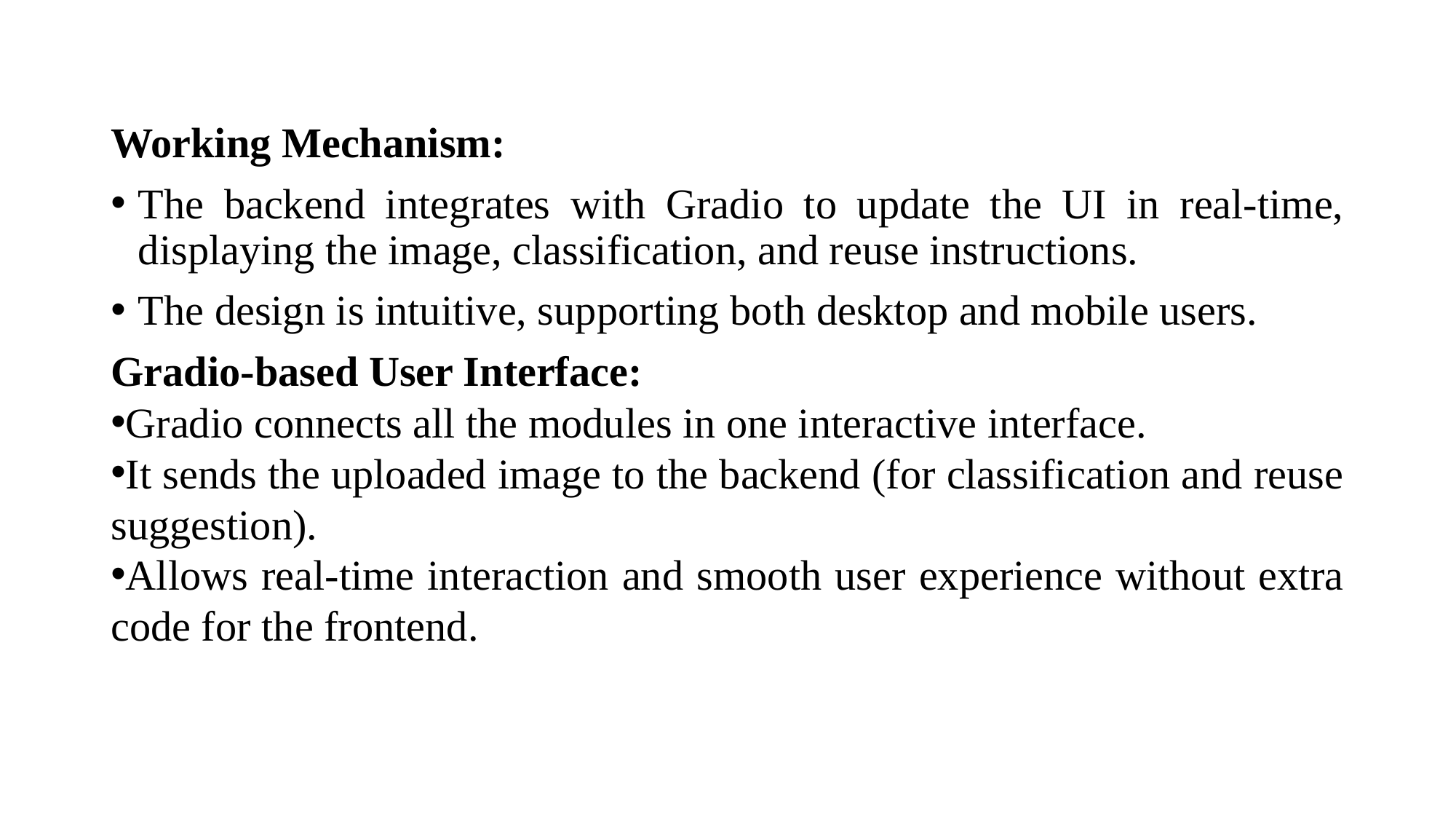

Working Mechanism:
The backend integrates with Gradio to update the UI in real-time, displaying the image, classification, and reuse instructions.
The design is intuitive, supporting both desktop and mobile users.
Gradio-based User Interface:
Gradio connects all the modules in one interactive interface.
It sends the uploaded image to the backend (for classification and reuse suggestion).
Allows real-time interaction and smooth user experience without extra code for the frontend.